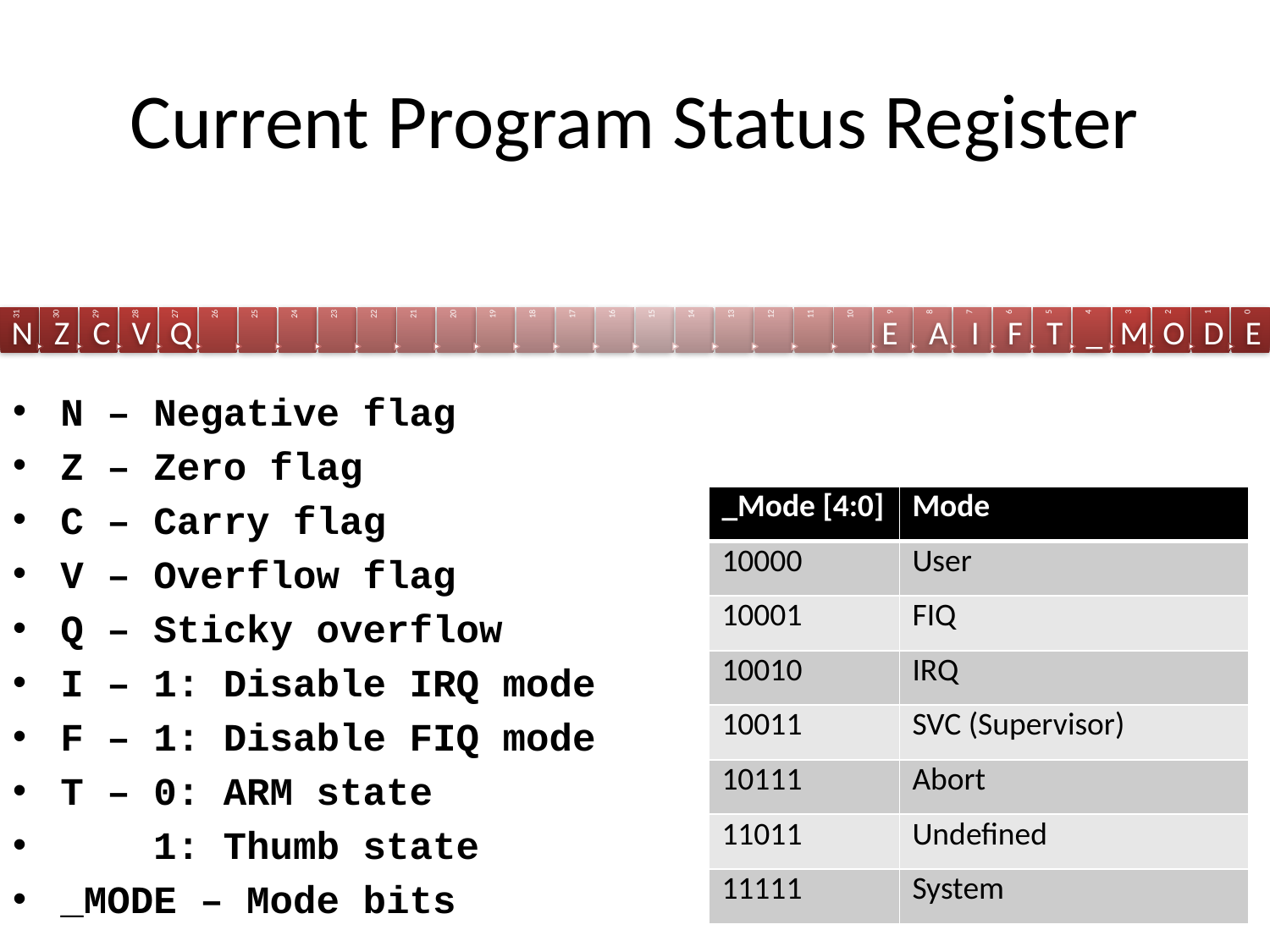

# Current Program Status Register
 31
N
 30
Z
 29
C
28
V
27
Q
26
25
24
23
22
21
20
19
18
17
16
15
14
13
12
11
10
9
E
8
 A
7
I
6
F
5
T
4
_
3
M
2
O
1
D
0
E
N – Negative flag
Z – Zero flag
C – Carry flag
V – Overflow flag
Q – Sticky overflow
I – 1: Disable IRQ mode
F – 1: Disable FIQ mode
T – 0: ARM state
    1: Thumb state
_MODE – Mode bits
| \_Mode [4:0] | Mode |
| --- | --- |
| 10000 | User |
| 10001 | FIQ |
| 10010 | IRQ |
| 10011 | SVC (Supervisor) |
| 10111 | Abort |
| 11011 | Undefined |
| 11111 | System |
122